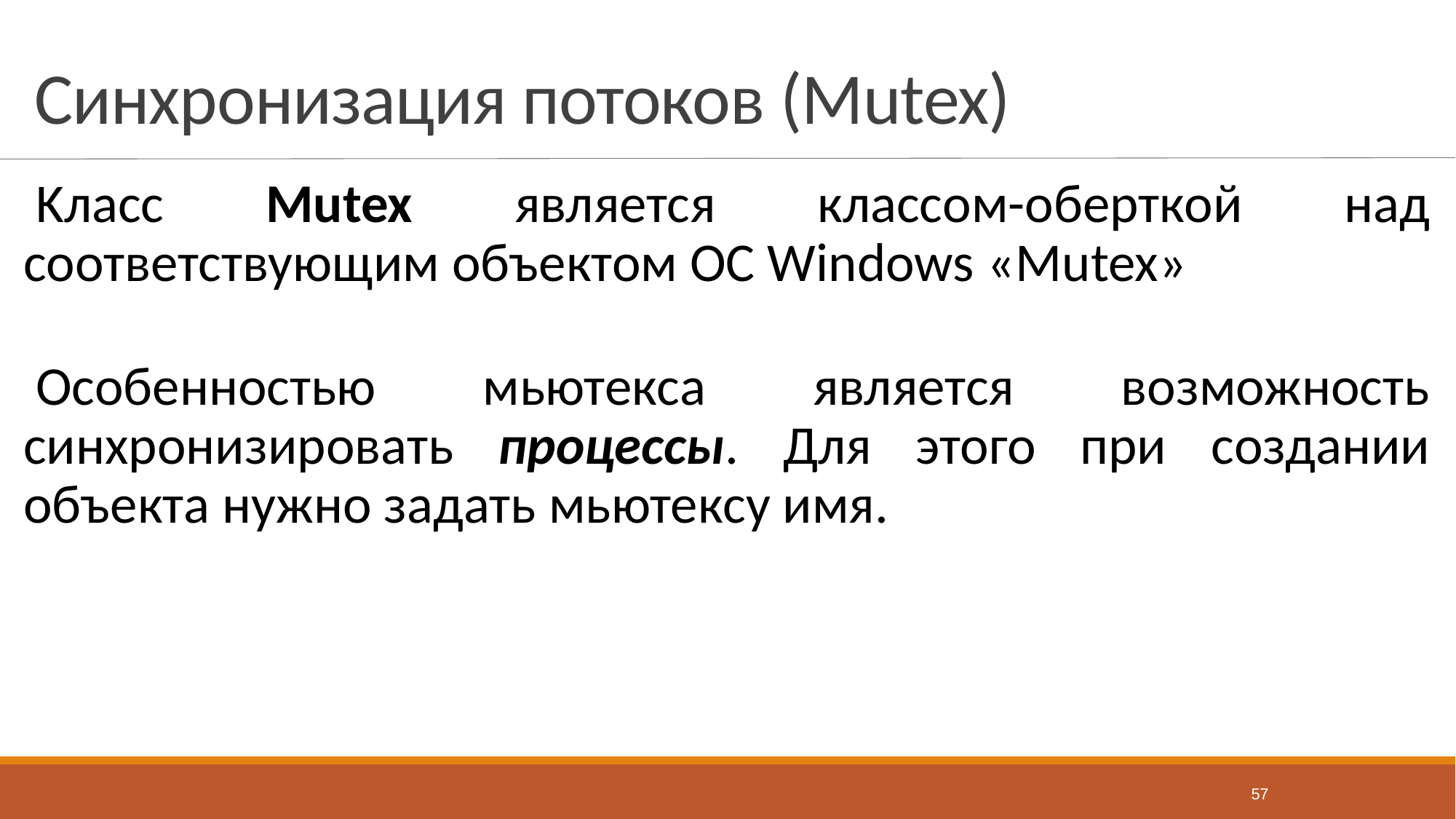

# Синхронизация потоков (Mutex)
Kласс Mutex является классом-оберткой над соответствующим объектом ОС Windows «Mutex»

Особенностью мьютекса является возможность синхронизировать процессы. Для этого при создании объекта нужно задать мьютексу имя.
57